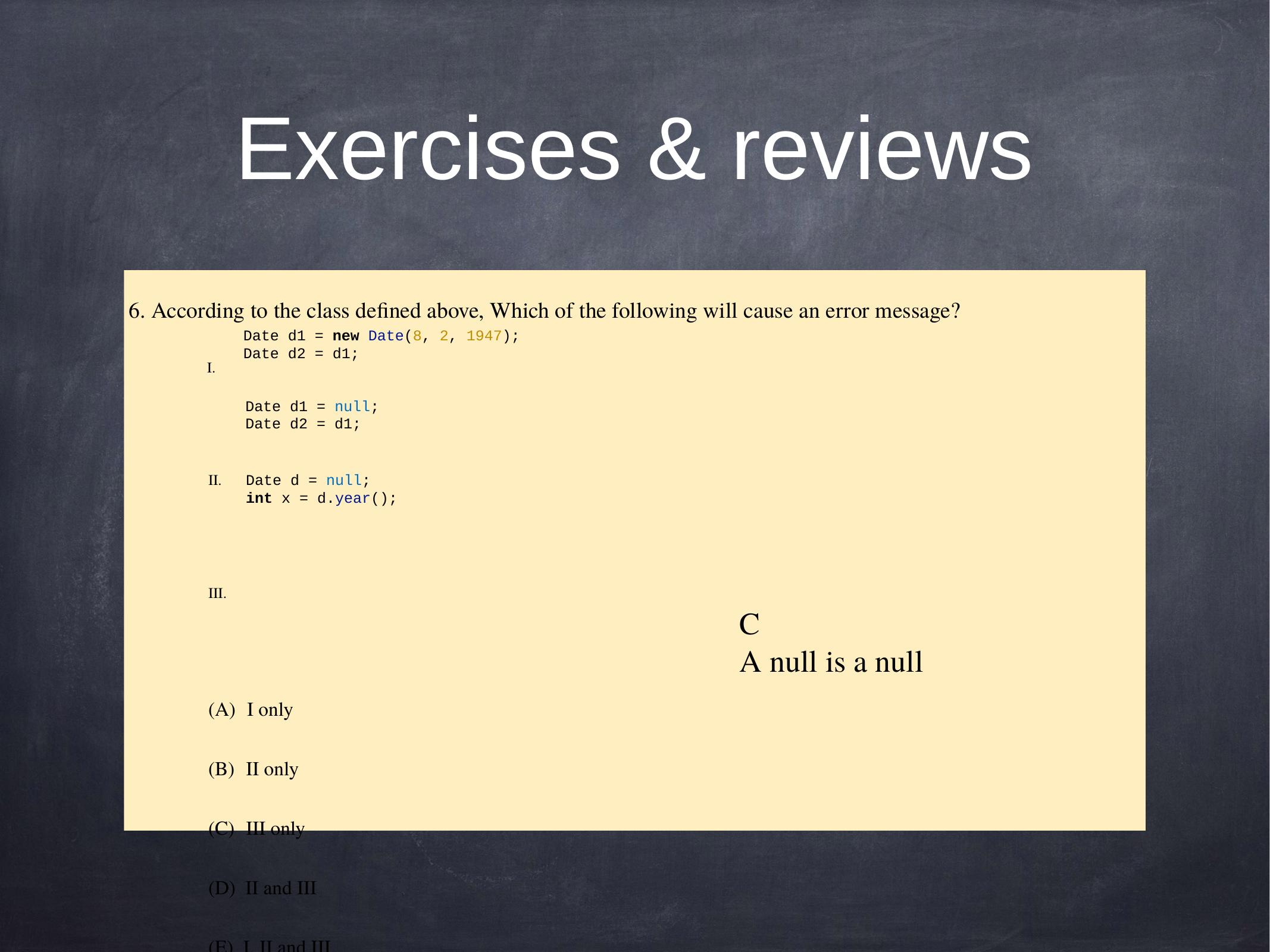

# Exercises & reviews
6. According to the class defined above, Which of the following will cause an error message?
                     I.

II.

III.

(A)  I only
(B)  II only
(C)  III only
(D)  II and III
(E)  I, II and III
Date d1 = new Date(8, 2, 1947);
Date d2 = d1;
Date d1 = null;
Date d2 = d1;
Date d = null;
int x = d.year();
C
A null is a null